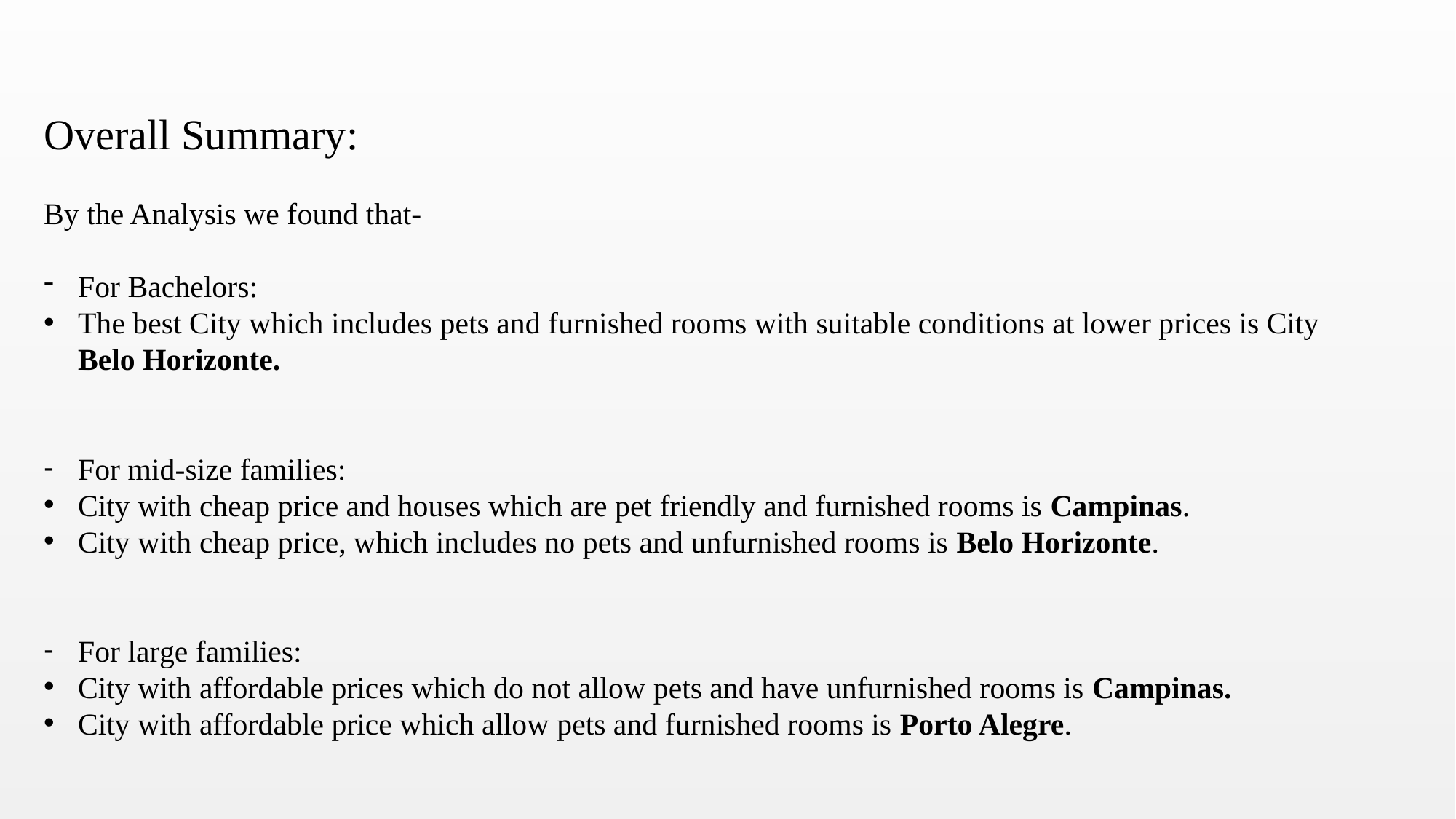

Overall Summary:

By the Analysis we found that-

For Bachelors:
The best City which includes pets and furnished rooms with suitable conditions at lower prices is City Belo Horizonte.

For mid-size families:
City with cheap price and houses which are pet friendly and furnished rooms is Campinas.
City with cheap price, which includes no pets and unfurnished rooms is Belo Horizonte.

For large families:
City with affordable prices which do not allow pets and have unfurnished rooms is Campinas.
City with affordable price which allow pets and furnished rooms is Porto Alegre.